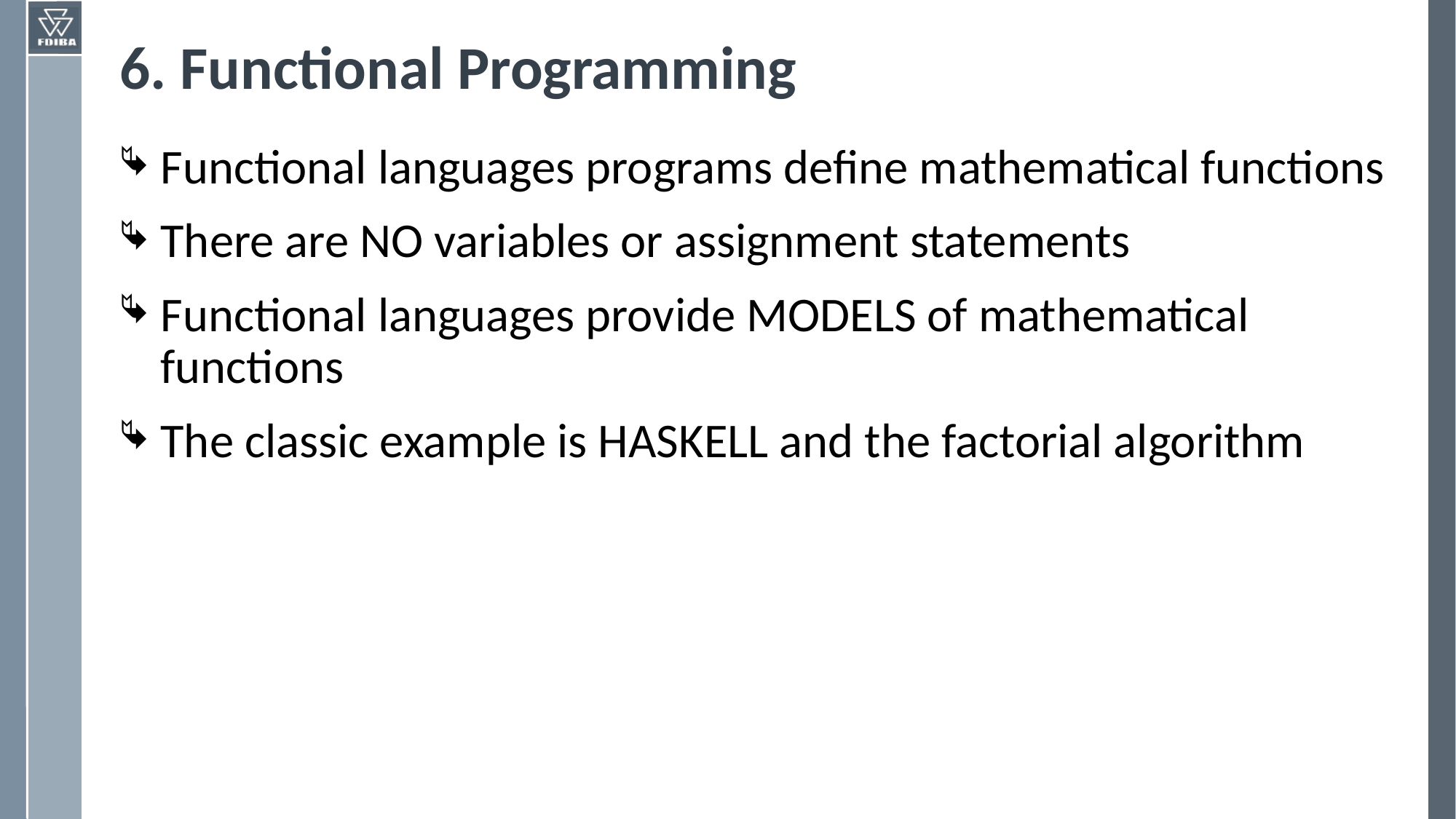

# 6. Functional Programming
Functional languages programs define mathematical functions
There are NO variables or assignment statements
Functional languages provide MODELS of mathematical functions
The classic example is HASKELL and the factorial algorithm